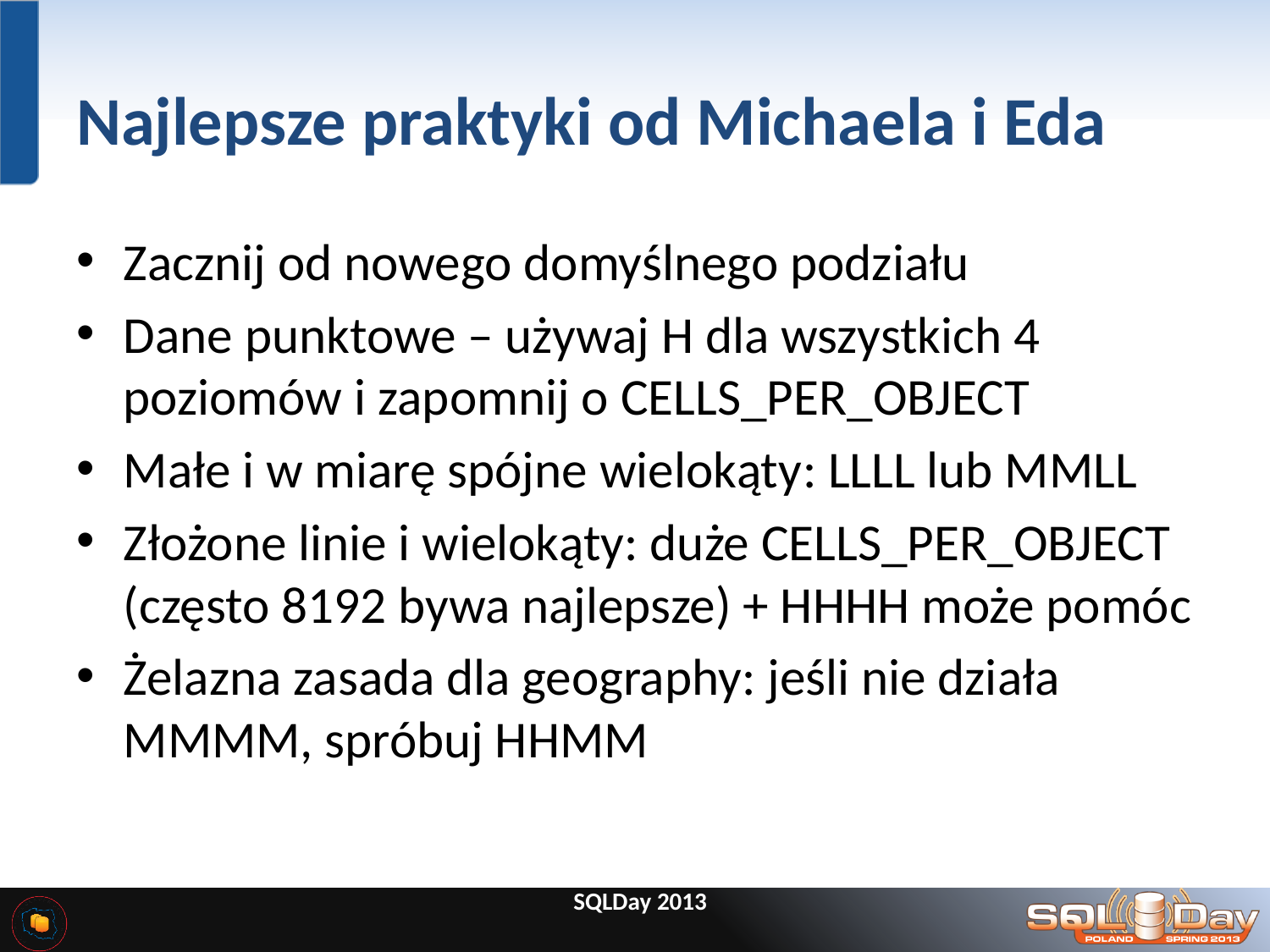

# Najlepsze praktyki od Michaela i Eda
Zacznij od nowego domyślnego podziału
Dane punktowe – używaj H dla wszystkich 4 poziomów i zapomnij o CELLS_PER_OBJECT
Małe i w miarę spójne wielokąty: LLLL lub MMLL
Złożone linie i wielokąty: duże CELLS_PER_OBJECT (często 8192 bywa najlepsze) + HHHH może pomóc
Żelazna zasada dla geography: jeśli nie działa MMMM, spróbuj HHMM

SQLDay 2013